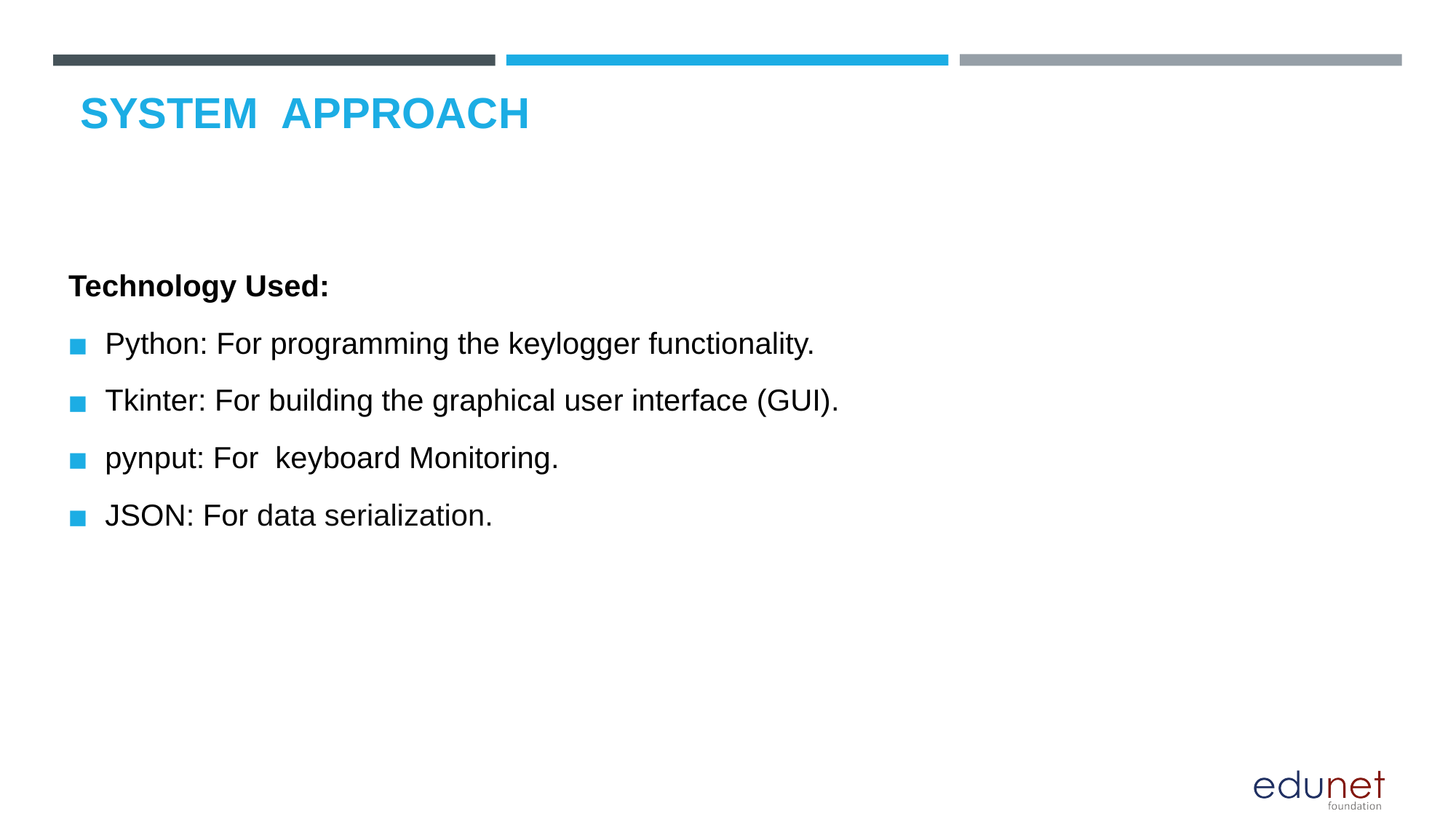

# SYSTEM  APPROACH
Technology Used:
Python: For programming the keylogger functionality.
Tkinter: For building the graphical user interface (GUI).
pynput: For  keyboard Monitoring.
JSON: For data serialization.